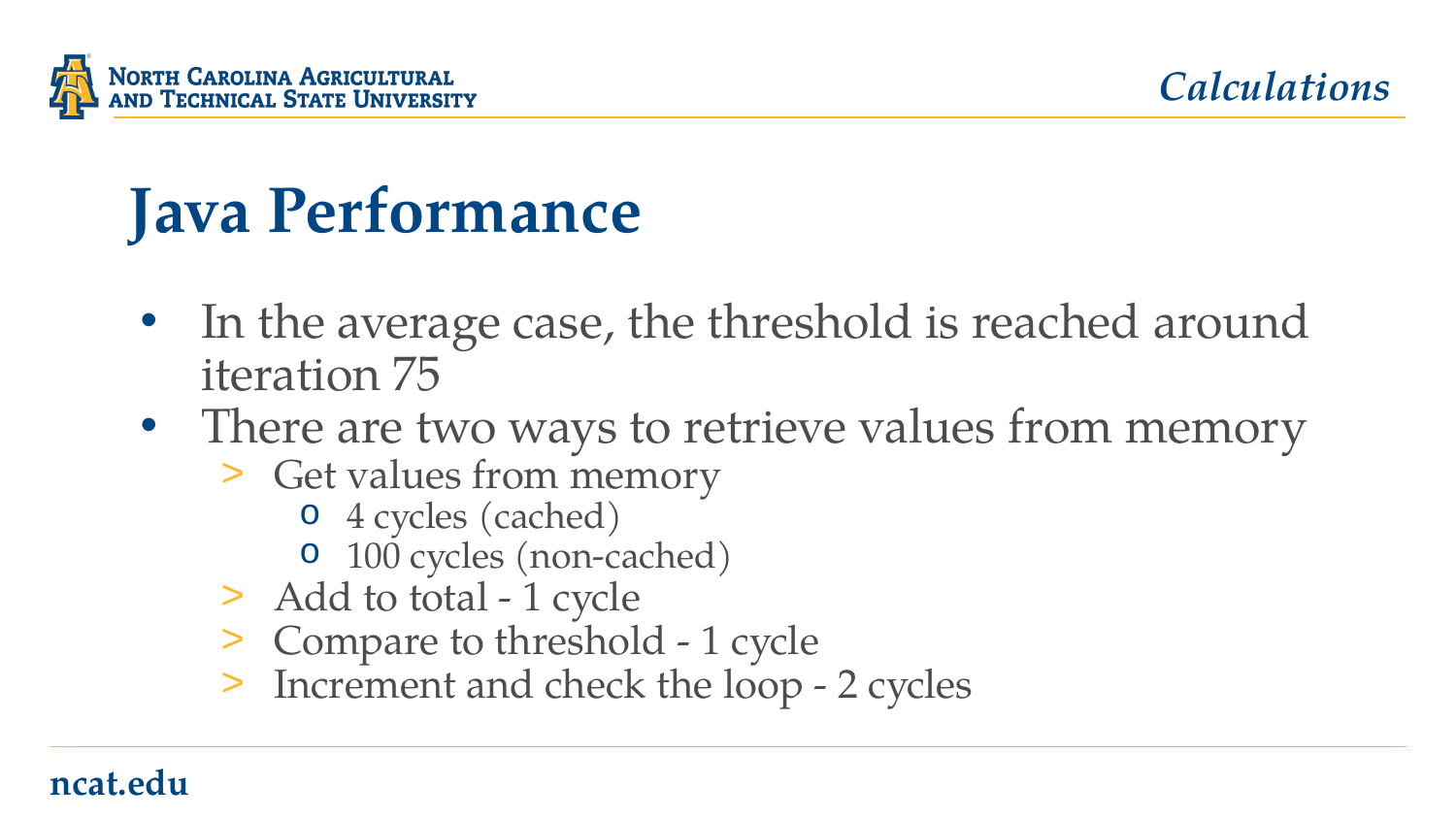

Calculations
# Java Performance
In the average case, the threshold is reached around iteration 75
There are two ways to retrieve values from memory
Get values from memory
4 cycles (cached)
100 cycles (non-cached)
Add to total - 1 cycle
Compare to threshold - 1 cycle
Increment and check the loop - 2 cycles